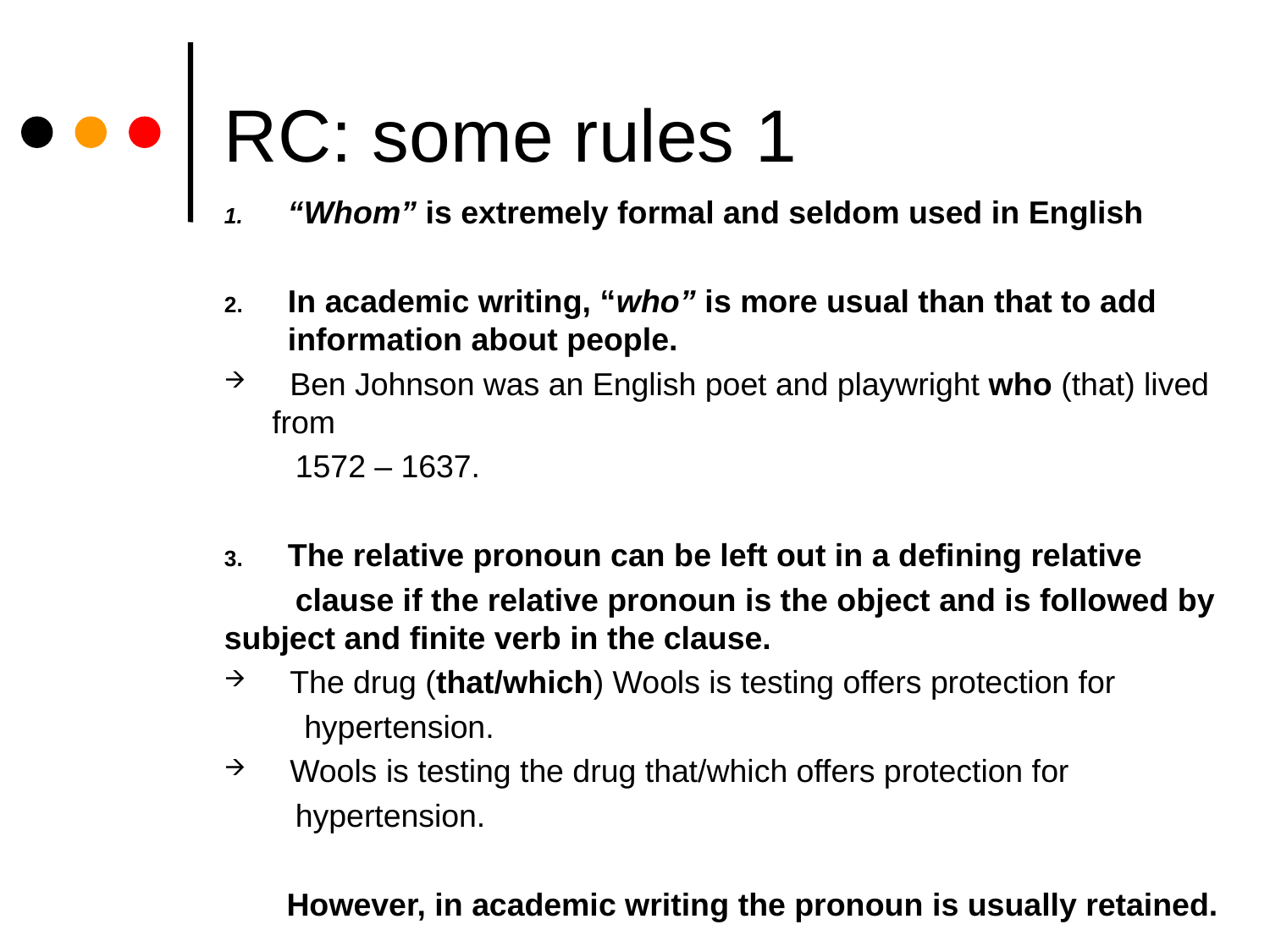

# RC: some rules 1
“Whom” is extremely formal and seldom used in English

In academic writing, “who” is more usual than that to add information about people.
  Ben Johnson was an English poet and playwright who (that) lived from
        1572 – 1637.

The relative pronoun can be left out in a defining relative
        clause if the relative pronoun is the object and is followed by 	subject and finite verb in the clause.
  The drug (that/which) Wools is testing offers protection for
         hypertension.
  Wools is testing the drug that/which offers protection for
        hypertension.

       However, in academic writing the pronoun is usually retained.